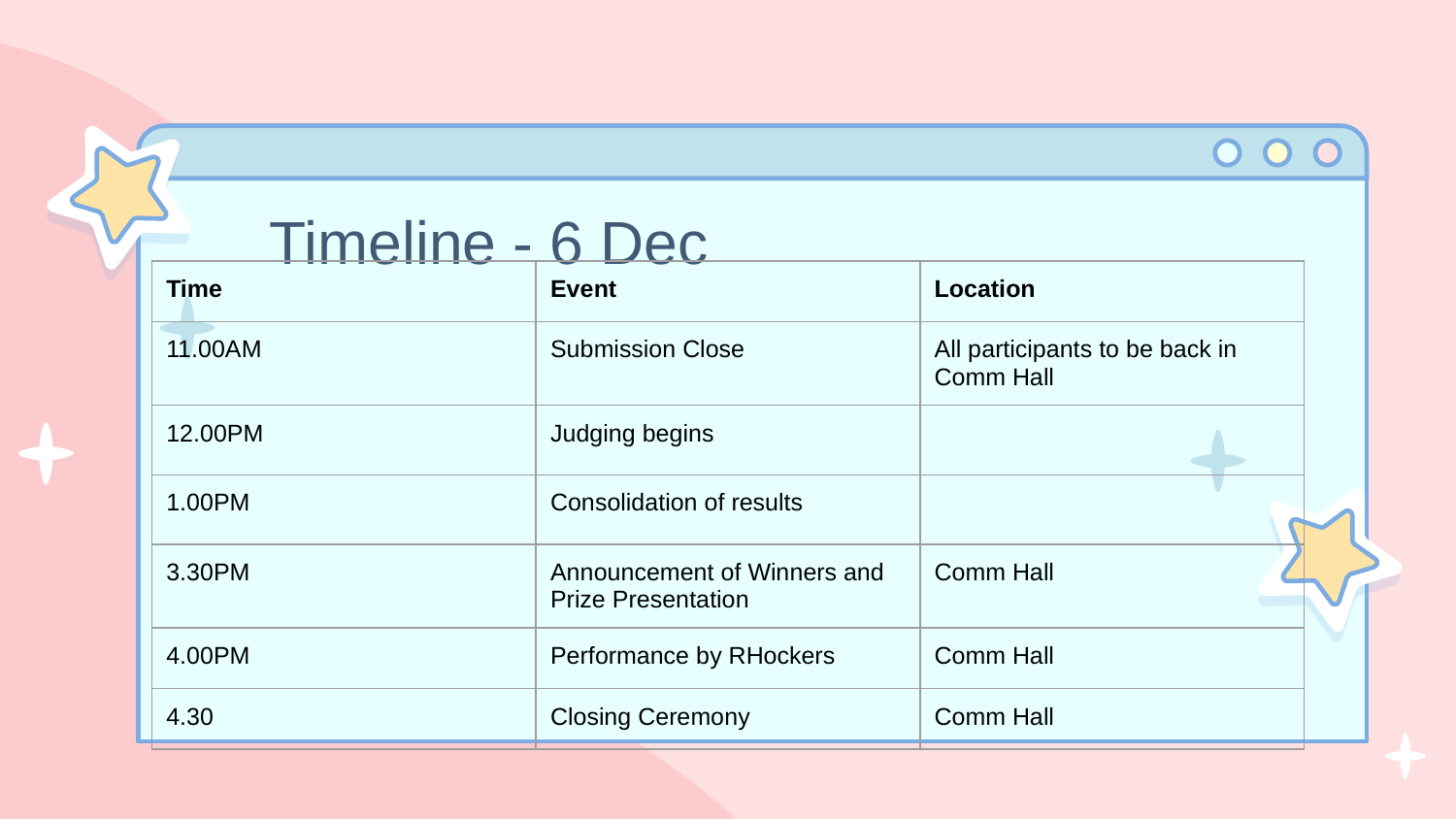

# Timeline - 6 Dec
| Time | Event | Location |
| --- | --- | --- |
| 11.00AM | Submission Close | All participants to be back in Comm Hall |
| 12.00PM | Judging begins |  |
| 1.00PM | Consolidation of results |  |
| 3.30PM | Announcement of Winners and Prize Presentation | Comm Hall |
| 4.00PM | Performance by RHockers | Comm Hall |
| 4.30 | Closing Ceremony | Comm Hall |